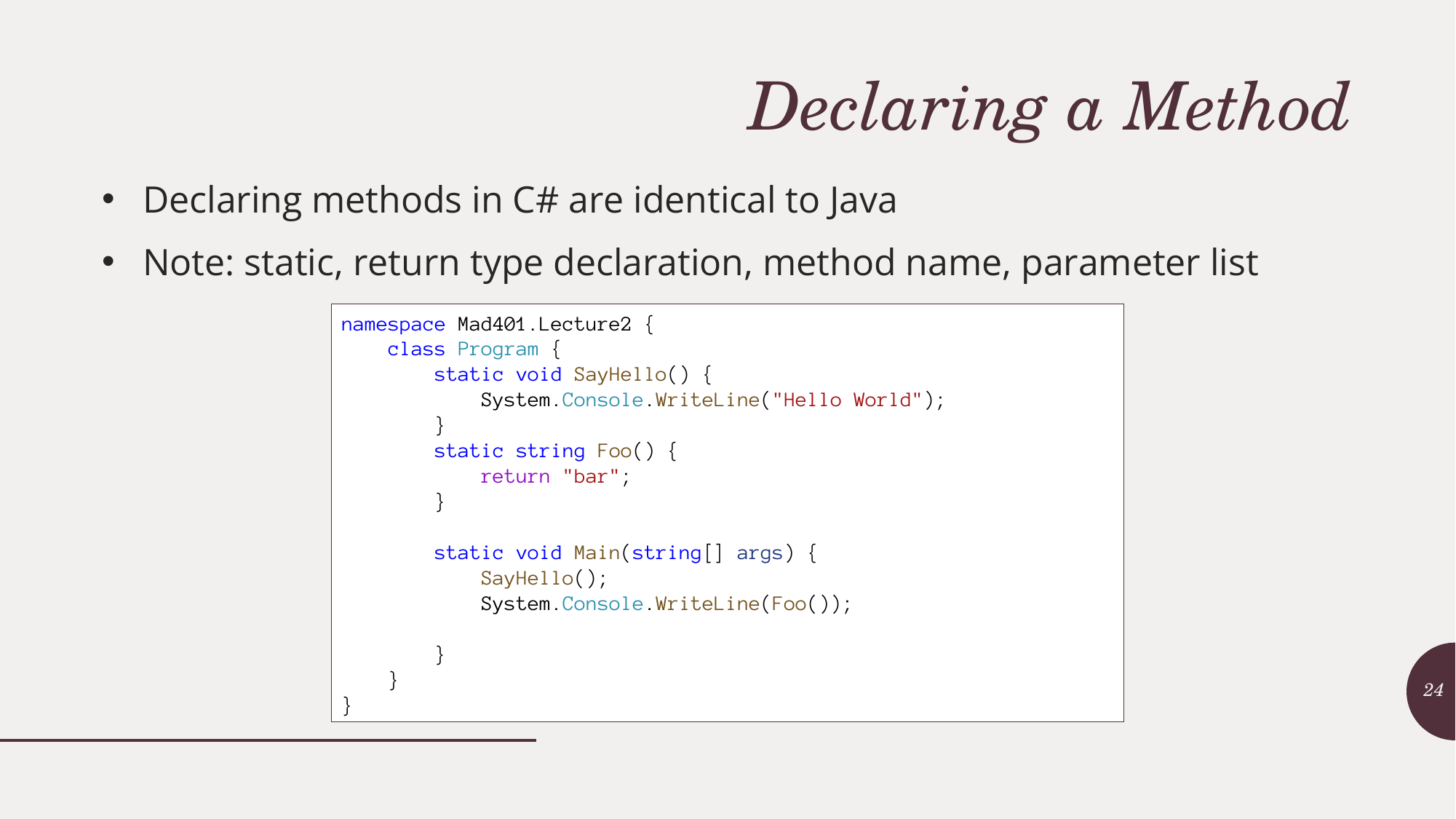

# Declaring a Method
Declaring methods in C# are identical to Java
Note: static, return type declaration, method name, parameter list
namespace Mad401.Lecture2 {
    class Program {
        static void SayHello() {
            System.Console.WriteLine("Hello World");
        }
        static string Foo() {
            return "bar";
        }

        static void Main(string[] args) {
            SayHello();
            System.Console.WriteLine(Foo());

        }
    }
}
24